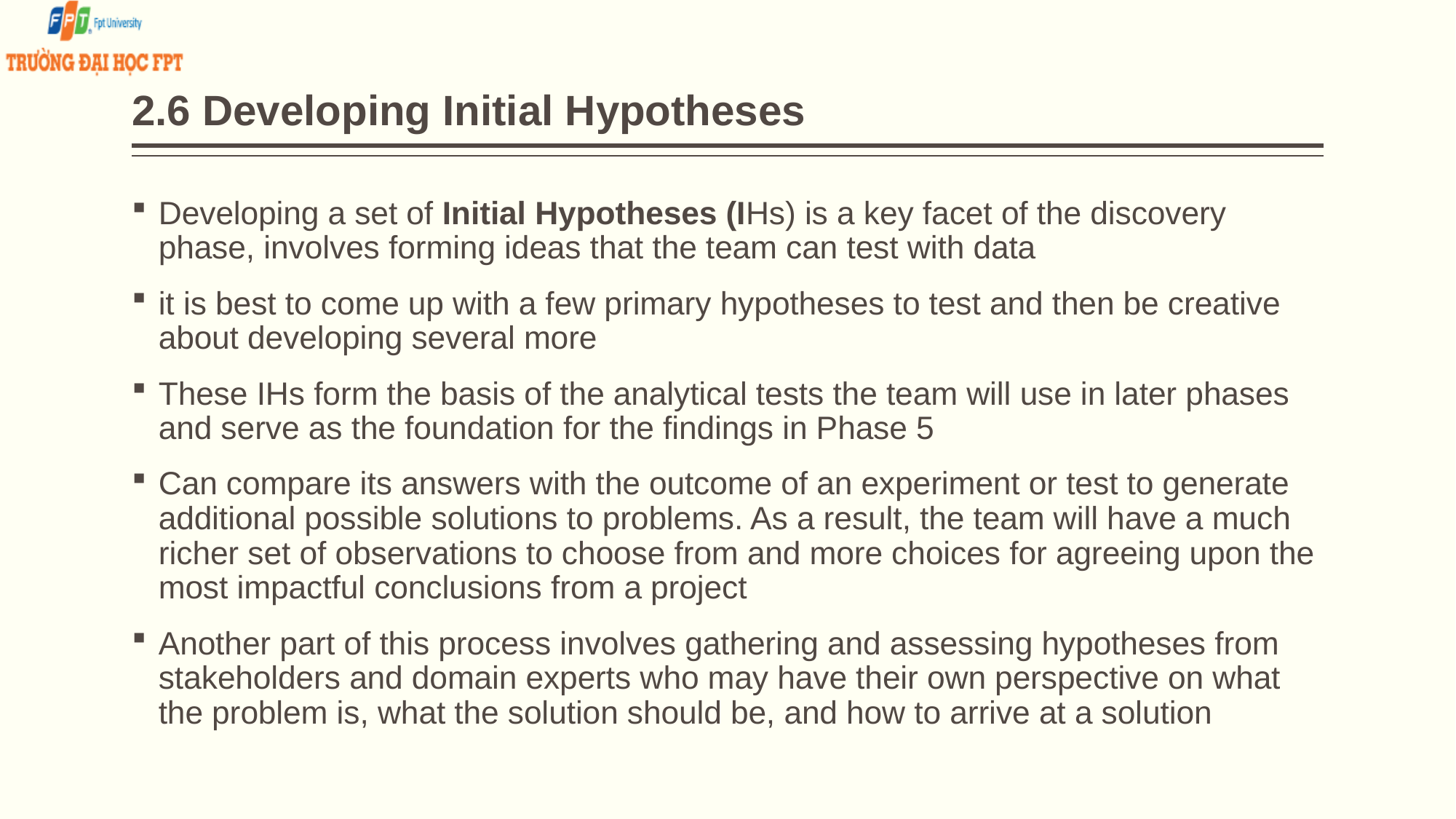

# 2.6 Developing Initial Hypotheses
Developing a set of Initial Hypotheses (IHs) is a key facet of the discovery phase, involves forming ideas that the team can test with data
it is best to come up with a few primary hypotheses to test and then be creative about developing several more
These IHs form the basis of the analytical tests the team will use in later phases and serve as the foundation for the findings in Phase 5
Can compare its answers with the outcome of an experiment or test to generate additional possible solutions to problems. As a result, the team will have a much richer set of observations to choose from and more choices for agreeing upon the most impactful conclusions from a project
Another part of this process involves gathering and assessing hypotheses from stakeholders and domain experts who may have their own perspective on what the problem is, what the solution should be, and how to arrive at a solution